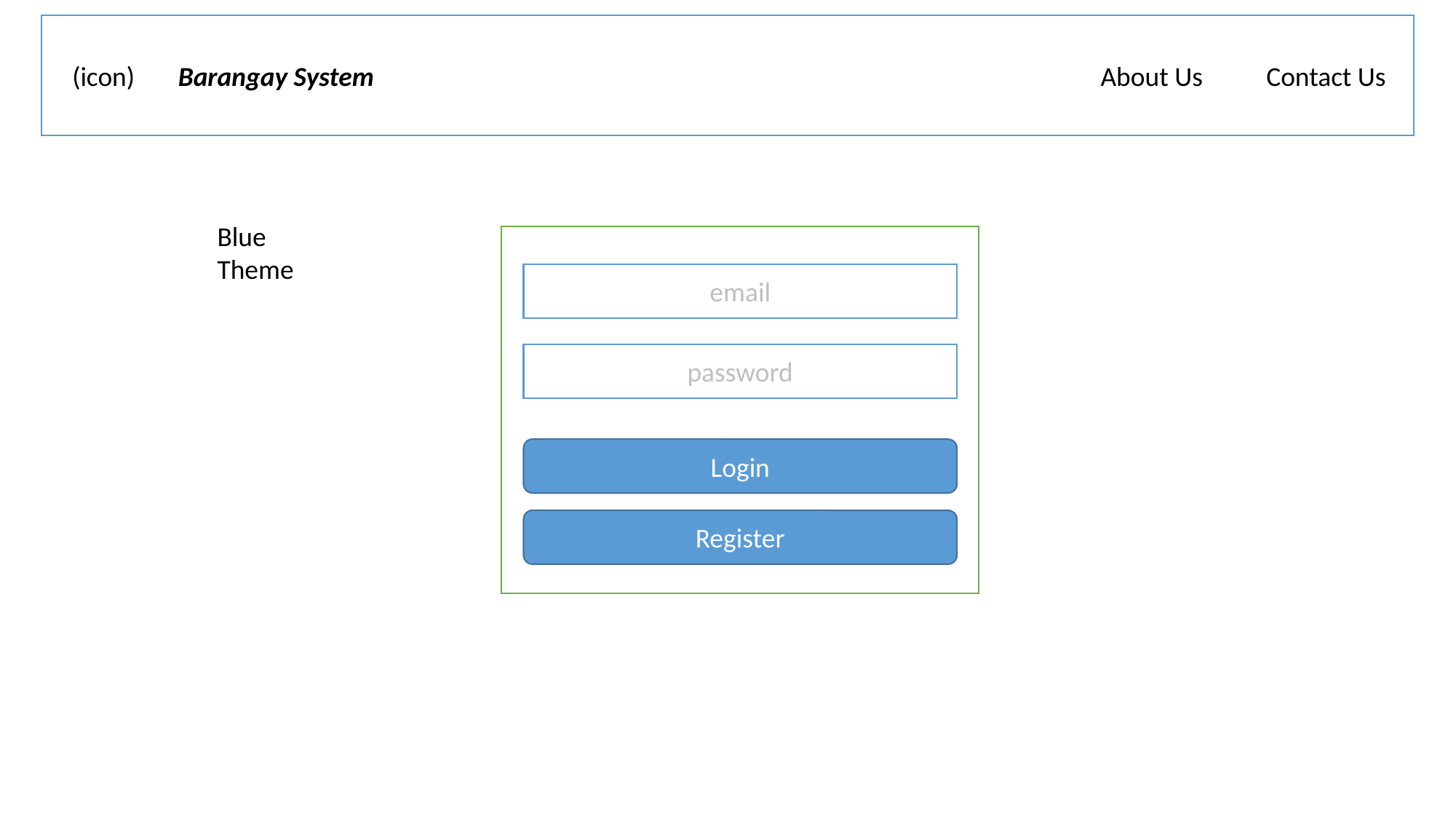

(icon)
Barangay System
About Us
Contact Us
Blue Theme

email
password
Login
Register